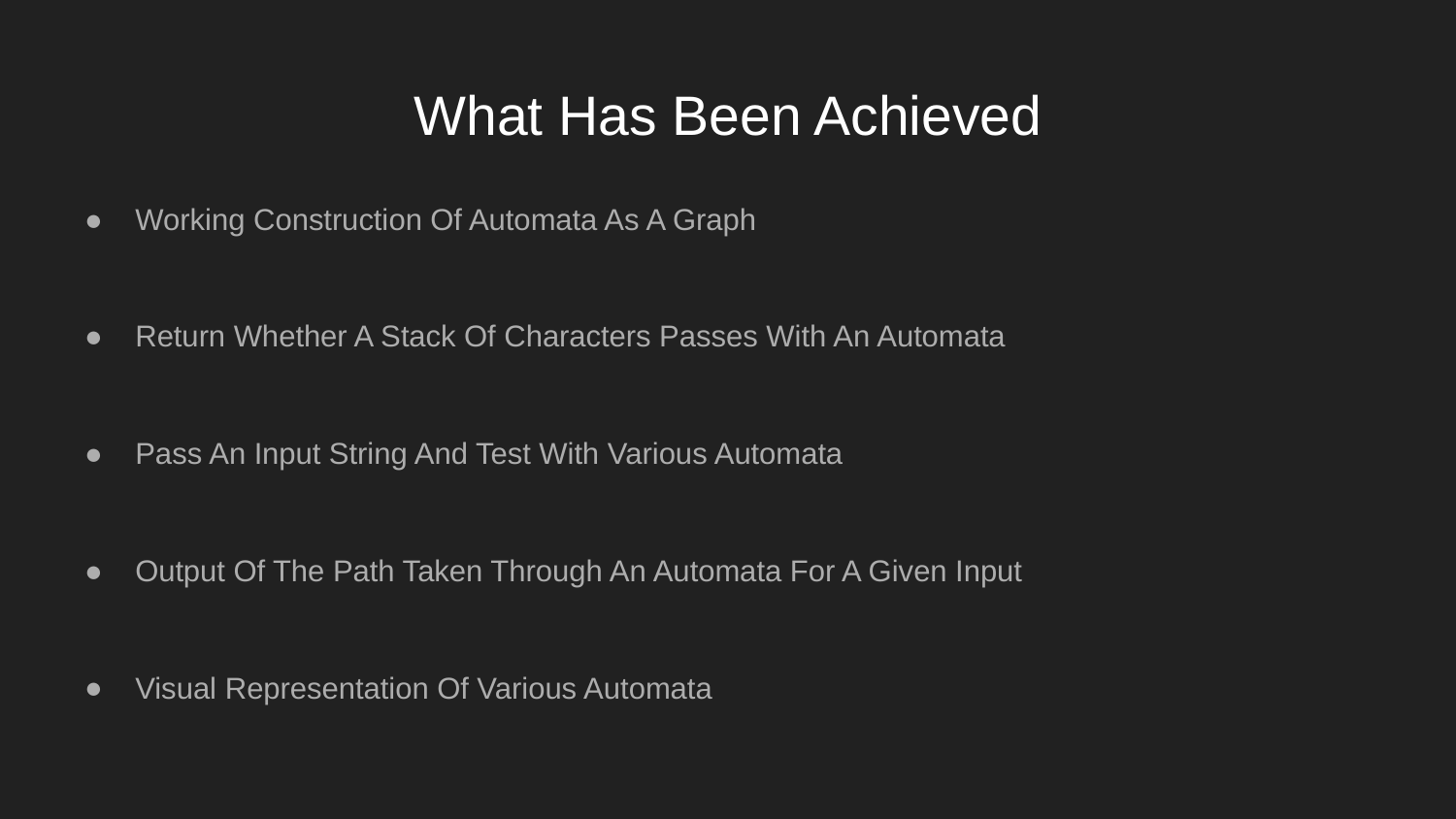

# What Has Been Achieved

Working Construction Of Automata As A Graph

Return Whether A Stack Of Characters Passes With An Automata

Pass An Input String And Test With Various Automata

Output Of The Path Taken Through An Automata For A Given Input

Visual Representation Of Various Automata